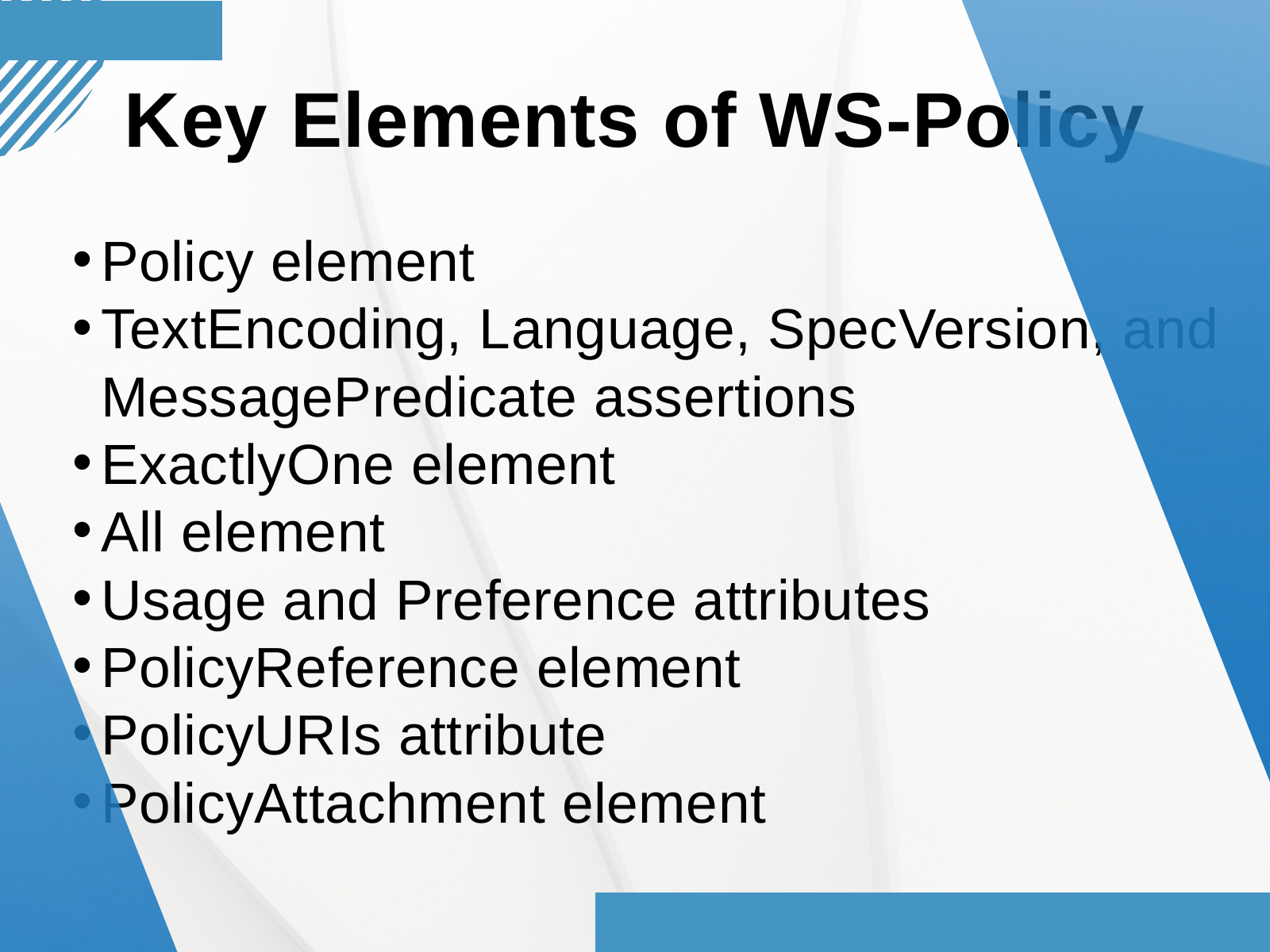

Key Elements of WS-Policy
Policy element
TextEncoding, Language, SpecVersion, and MessagePredicate assertions
ExactlyOne element
All element
Usage and Preference attributes
PolicyReference element
PolicyURIs attribute
PolicyAttachment element